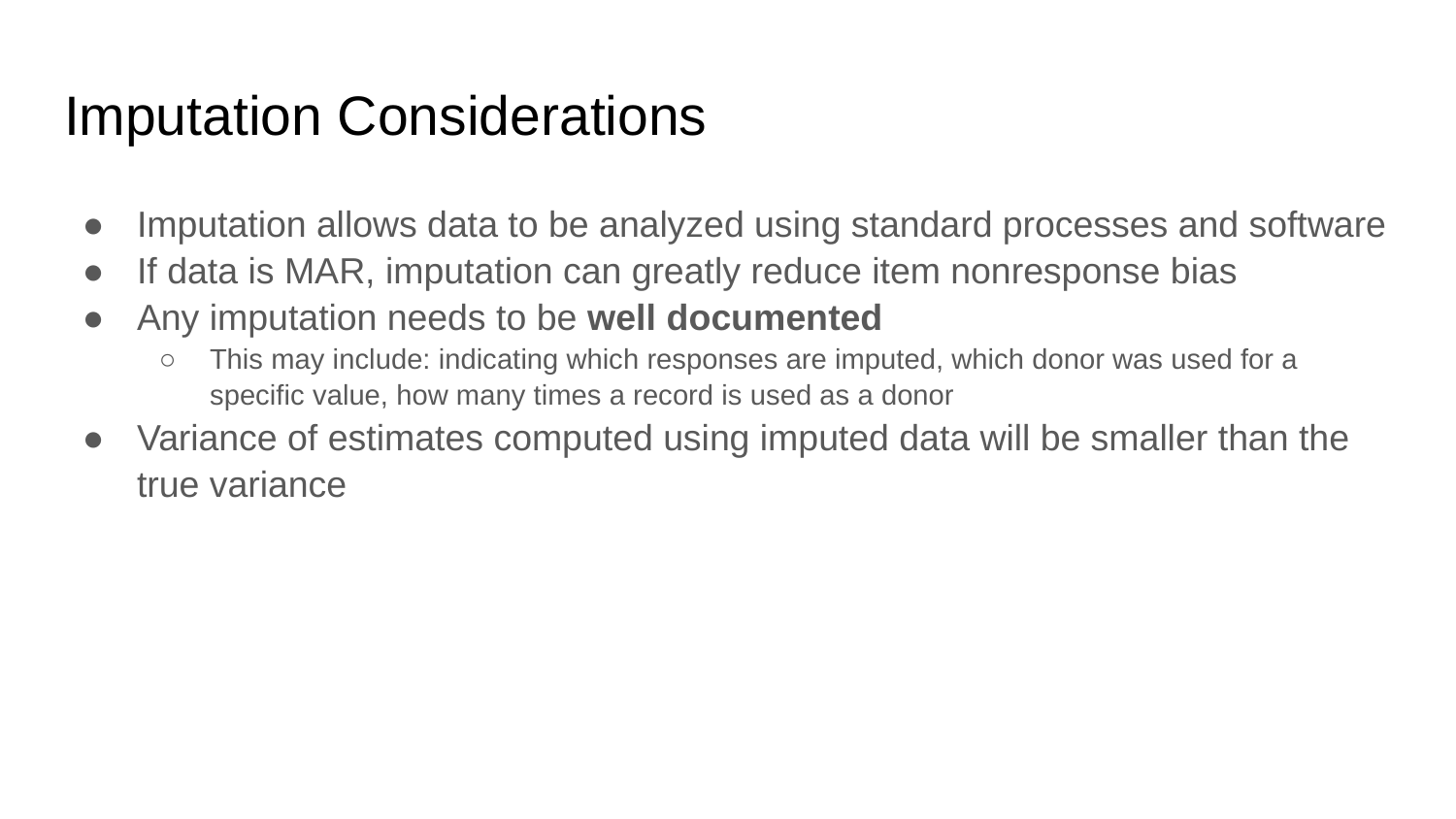

# Imputation Considerations
Imputation allows data to be analyzed using standard processes and software
If data is MAR, imputation can greatly reduce item nonresponse bias
Any imputation needs to be well documented
This may include: indicating which responses are imputed, which donor was used for a specific value, how many times a record is used as a donor
Variance of estimates computed using imputed data will be smaller than the true variance